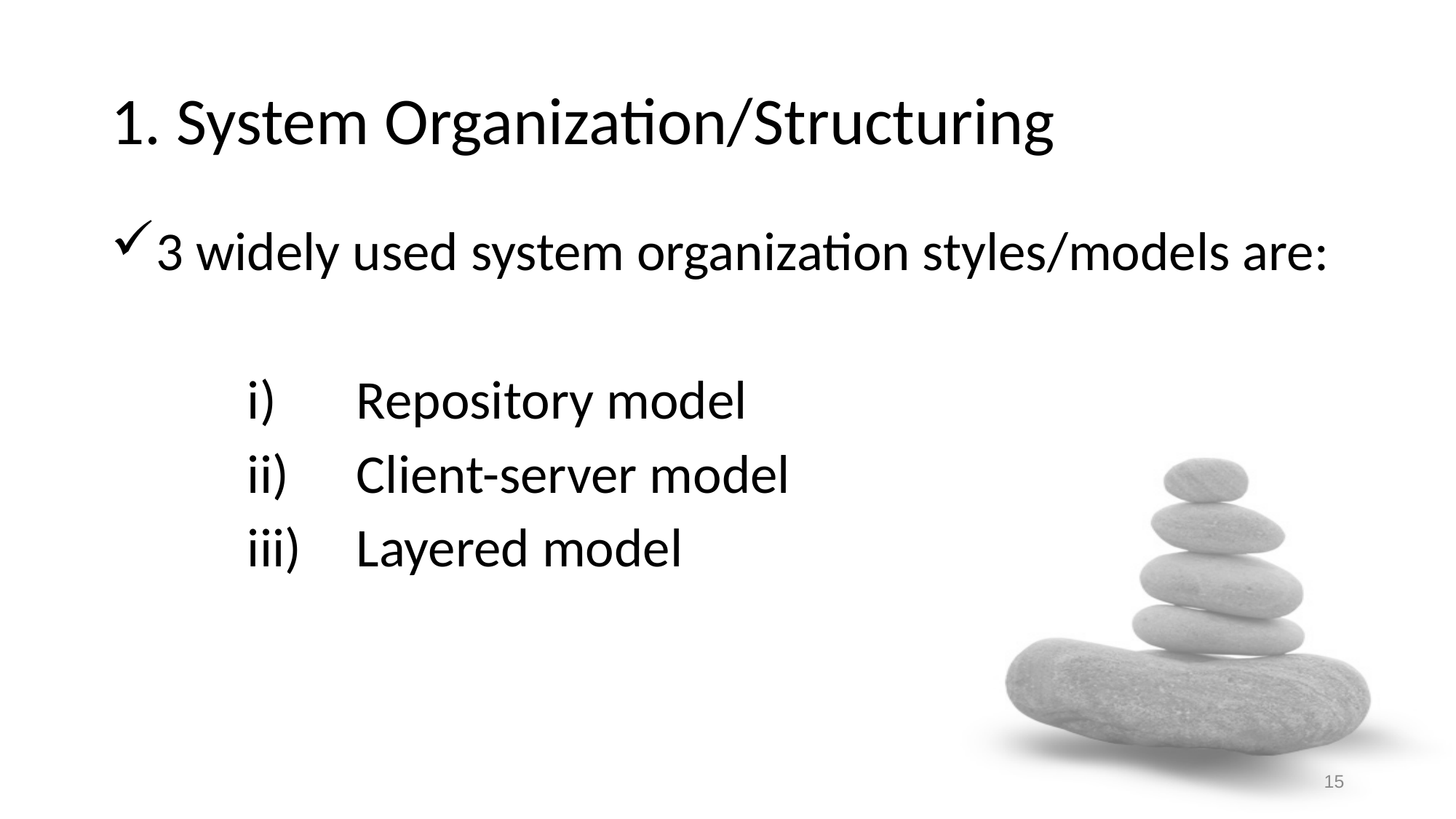

# 1. System Organization/Structuring
3 widely used system organization styles/models are:

		i) 	Repository model
		ii) 	Client-server model
		iii) 	Layered model
15